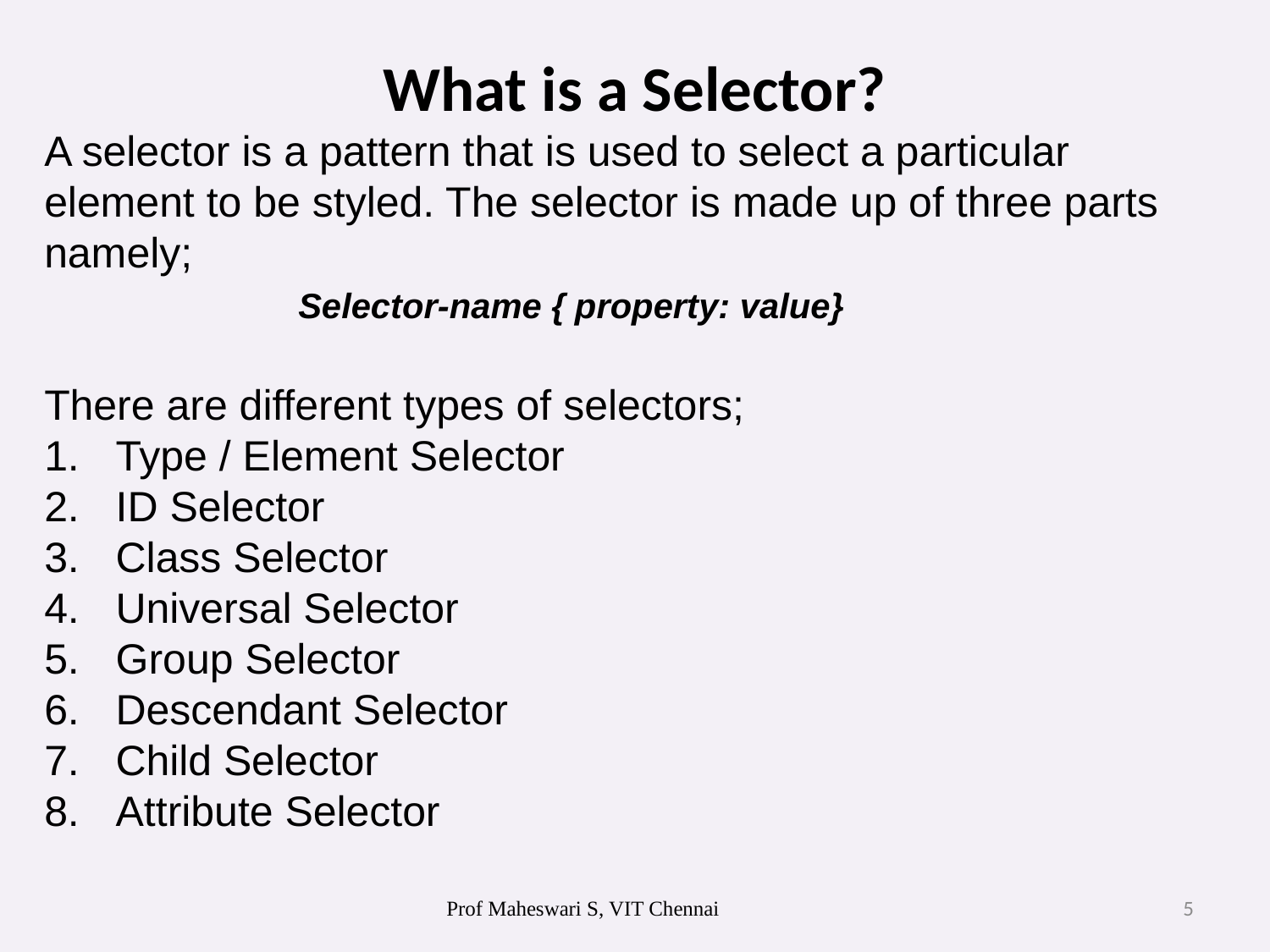

What is a Selector?
A selector is a pattern that is used to select a particular element to be styled. The selector is made up of three parts namely;
		Selector-name { property: value}

There are different types of selectors;
Type / Element Selector
ID Selector
Class Selector
Universal Selector
Group Selector
Descendant Selector
Child Selector
Attribute Selector

Prof Maheswari S, VIT Chennai
5